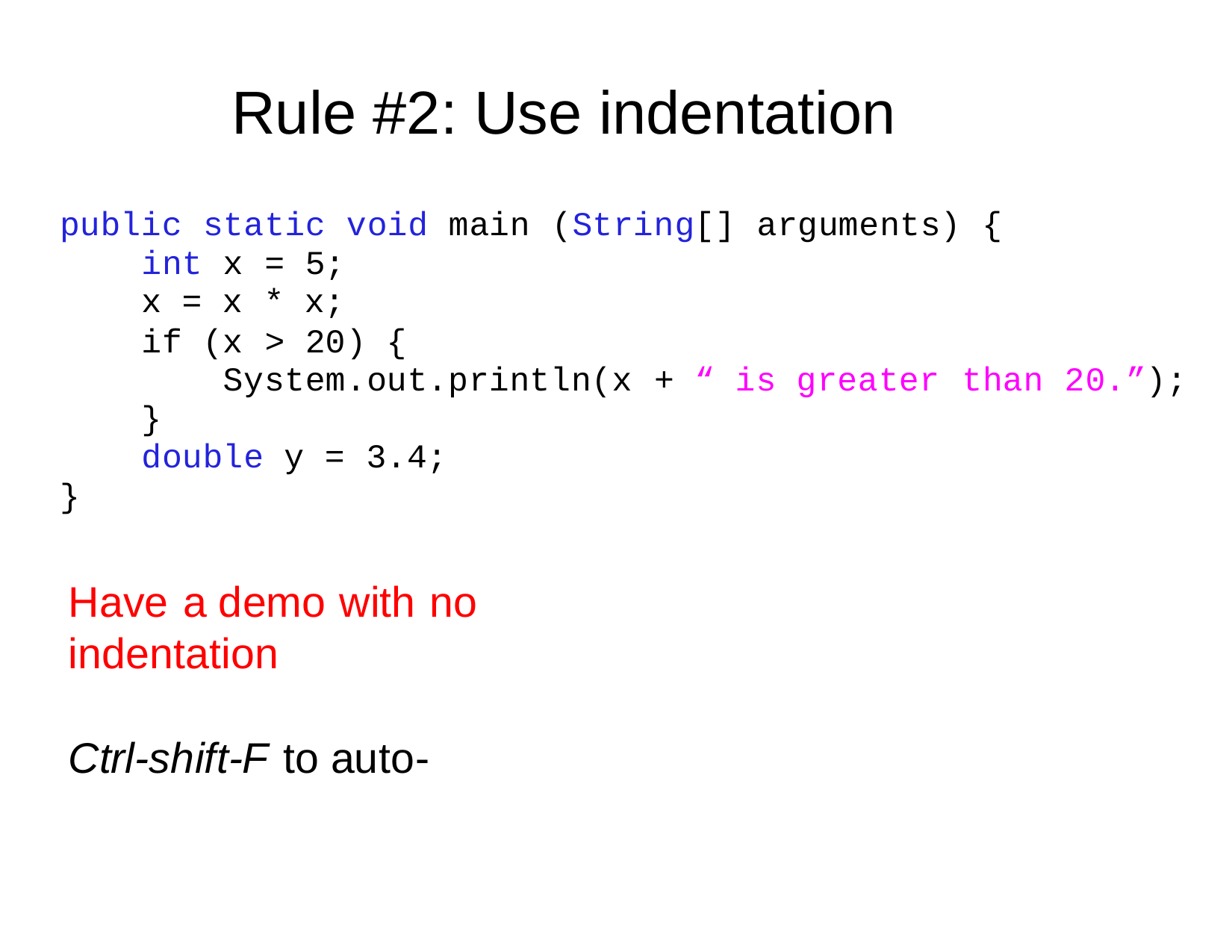

# Rule #2: Use indentation
public
static
void main
(String[]
arguments) {
int
x = 5;
x = x * x;
> 20) {
if (x
System.out.println(x
}
double y = 3.4;
+ “ is greater
than
20.”);
}

Have a demo with no indentation

Ctrl-shift-F to auto-